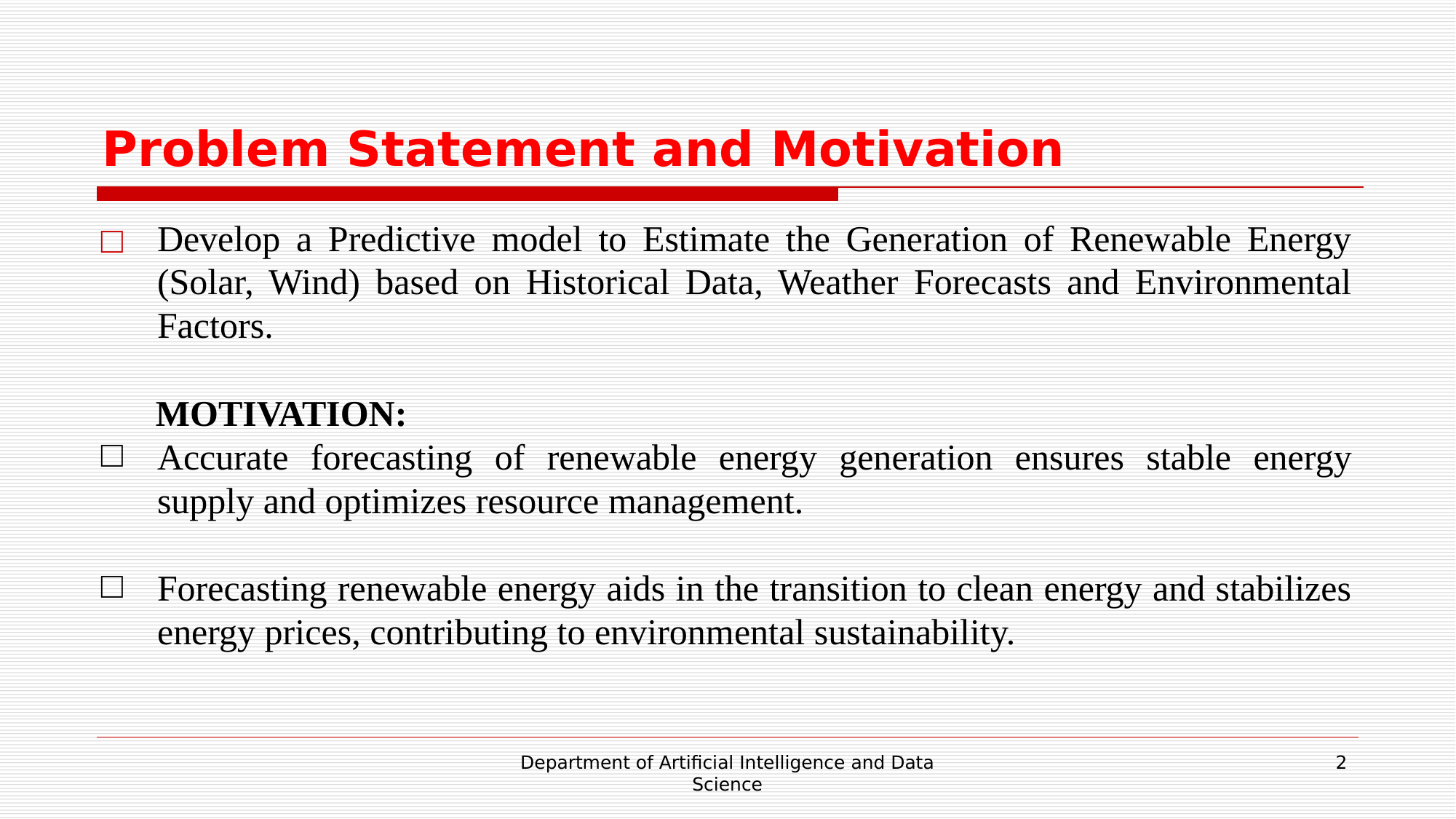

# Problem Statement and Motivation
Develop a Predictive model to Estimate the Generation of Renewable Energy (Solar, Wind) based on Historical Data, Weather Forecasts and Environmental Factors.

MOTIVATION:
Accurate forecasting of renewable energy generation ensures stable energy supply and optimizes resource management.

Forecasting renewable energy aids in the transition to clean energy and stabilizes energy prices, contributing to environmental sustainability.​

Department of Artificial Intelligence and Data Science
2